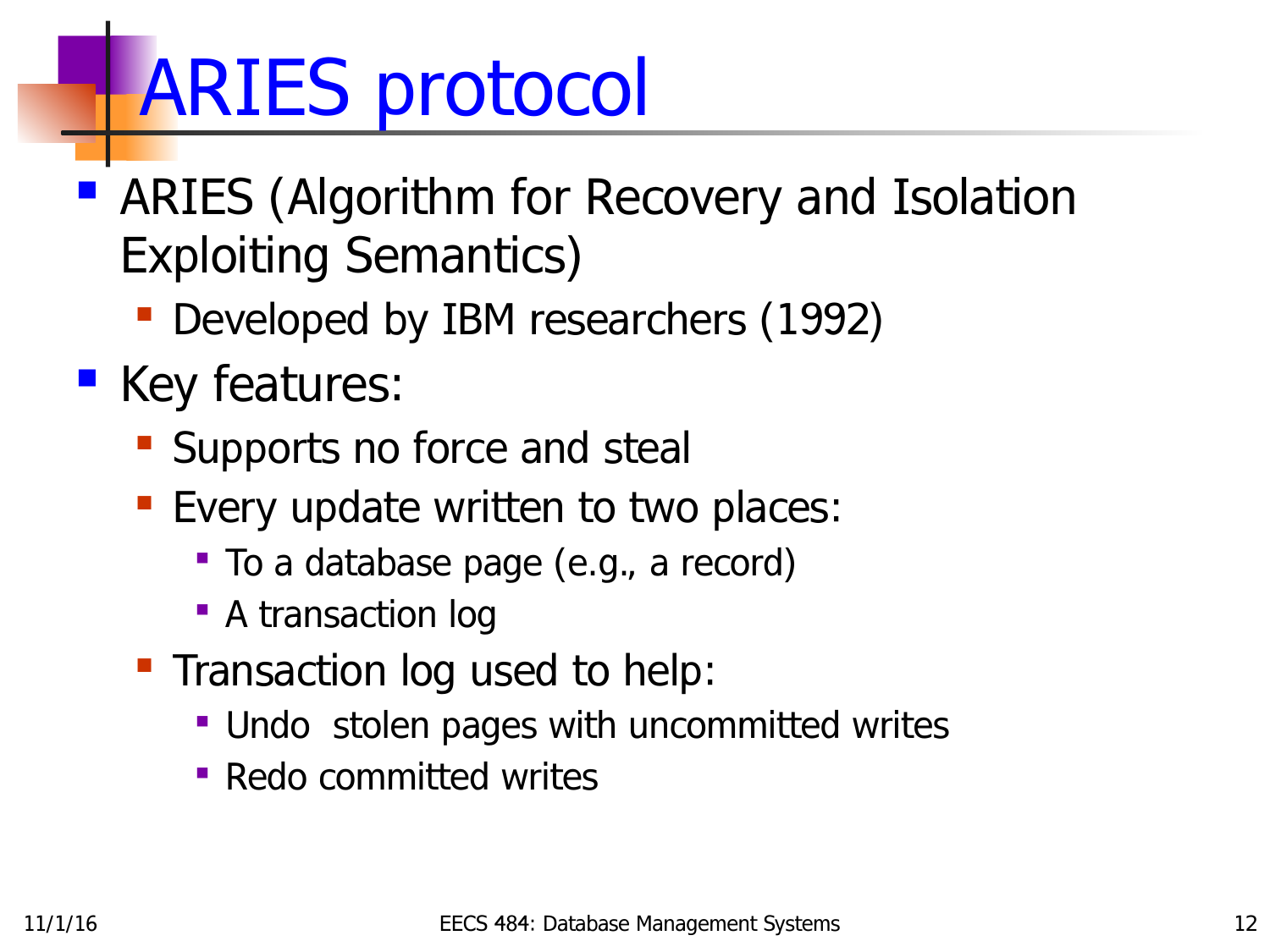

# ARIES protocol
ARIES (Algorithm for Recovery and Isolation Exploiting Semantics)
Developed by IBM researchers (1992)
Key features:
Supports no force and steal
Every update written to two places:
To a database page (e.g., a record)
A transaction log
Transaction log used to help:
Undo  stolen pages with uncommitted writes
Redo committed writes
11/1/16
EECS 484: Database Management Systems
12